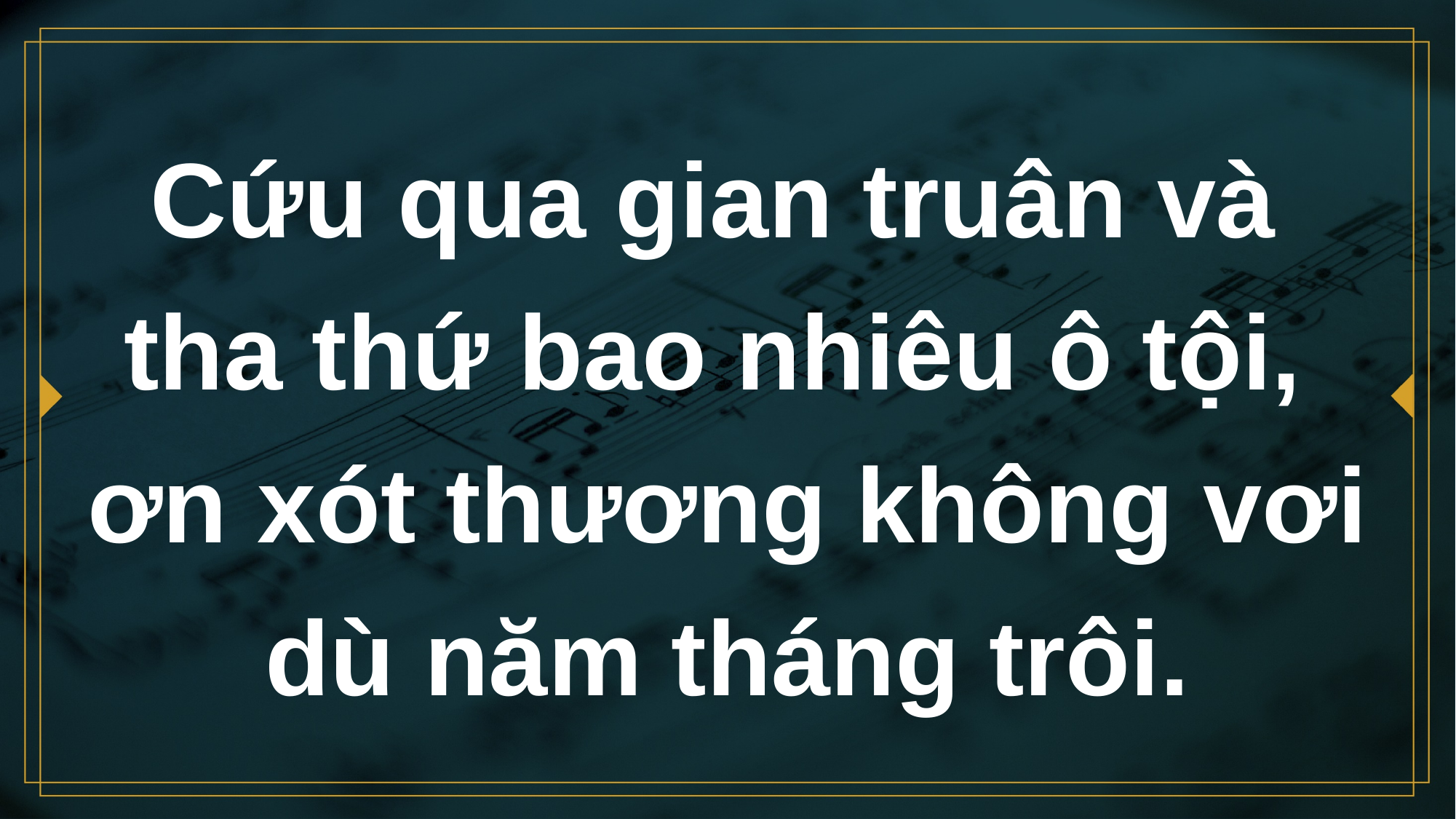

# Cứu qua gian truân và tha thứ bao nhiêu ô tội, ơn xót thương không vơi dù năm tháng trôi.